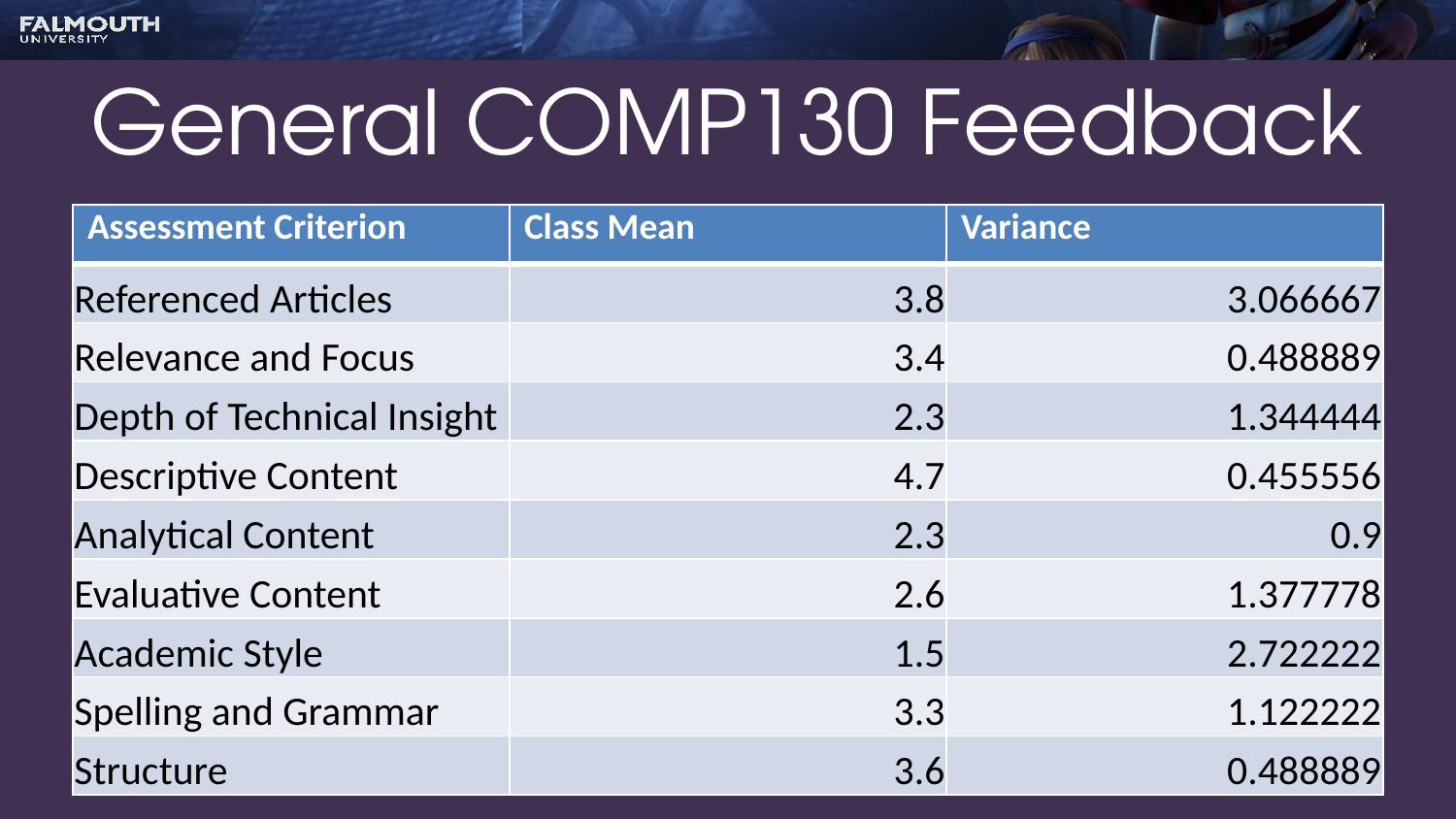

# General COMP130 Feedback
| Assessment Criterion | Class Mean | Variance |
| --- | --- | --- |
| Referenced Articles | 3.8 | 3.066667 |
| Relevance and Focus | 3.4 | 0.488889 |
| Depth of Technical Insight | 2.3 | 1.344444 |
| Descriptive Content | 4.7 | 0.455556 |
| Analytical Content | 2.3 | 0.9 |
| Evaluative Content | 2.6 | 1.377778 |
| Academic Style | 1.5 | 2.722222 |
| Spelling and Grammar | 3.3 | 1.122222 |
| Structure | 3.6 | 0.488889 |